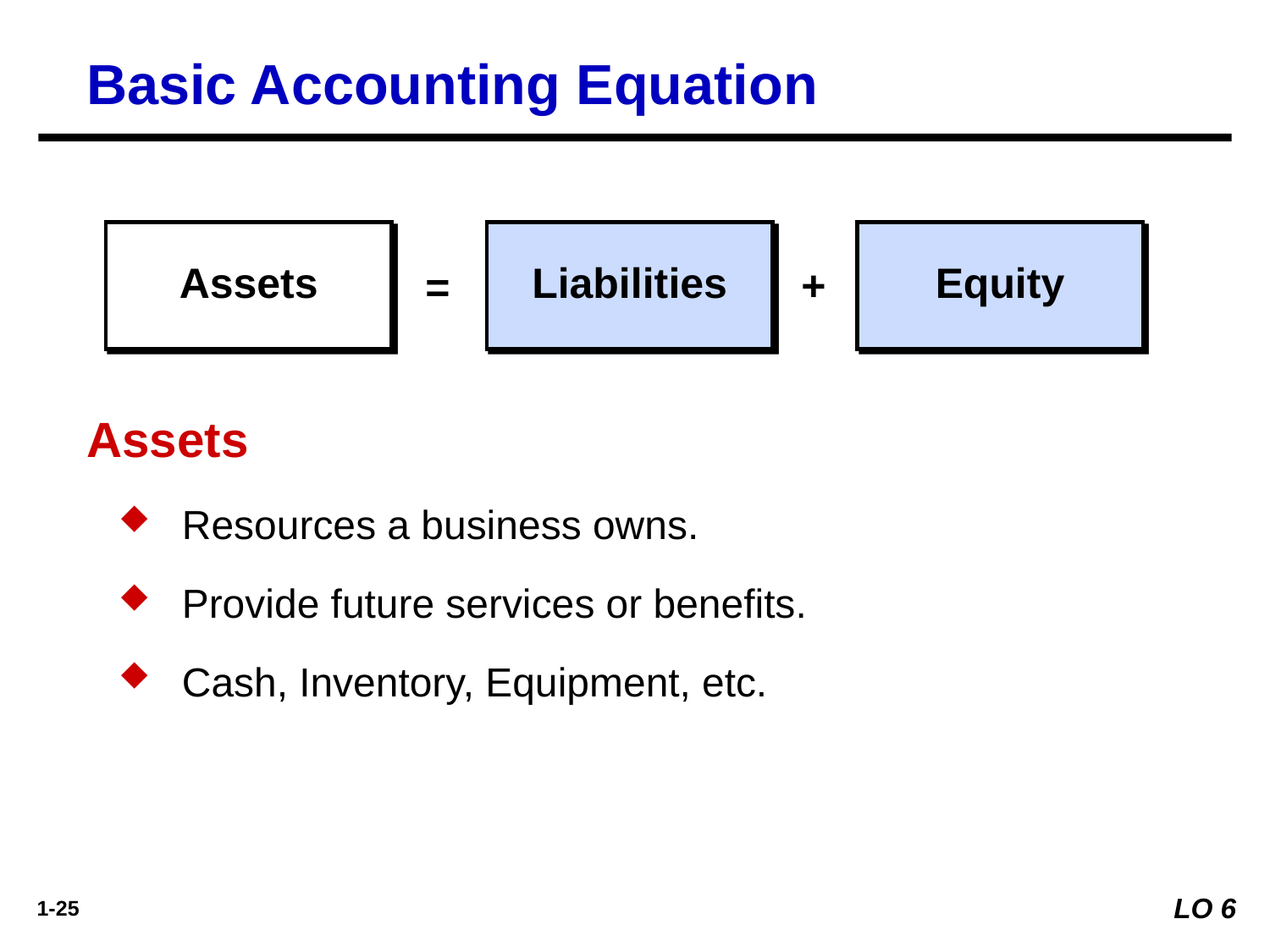

Basic Accounting Equation

Assets
Liabilities
Equity
+
=
Assets
Resources a business owns.
Provide future services or benefits.
Cash, Inventory, Equipment, etc.

LO 6